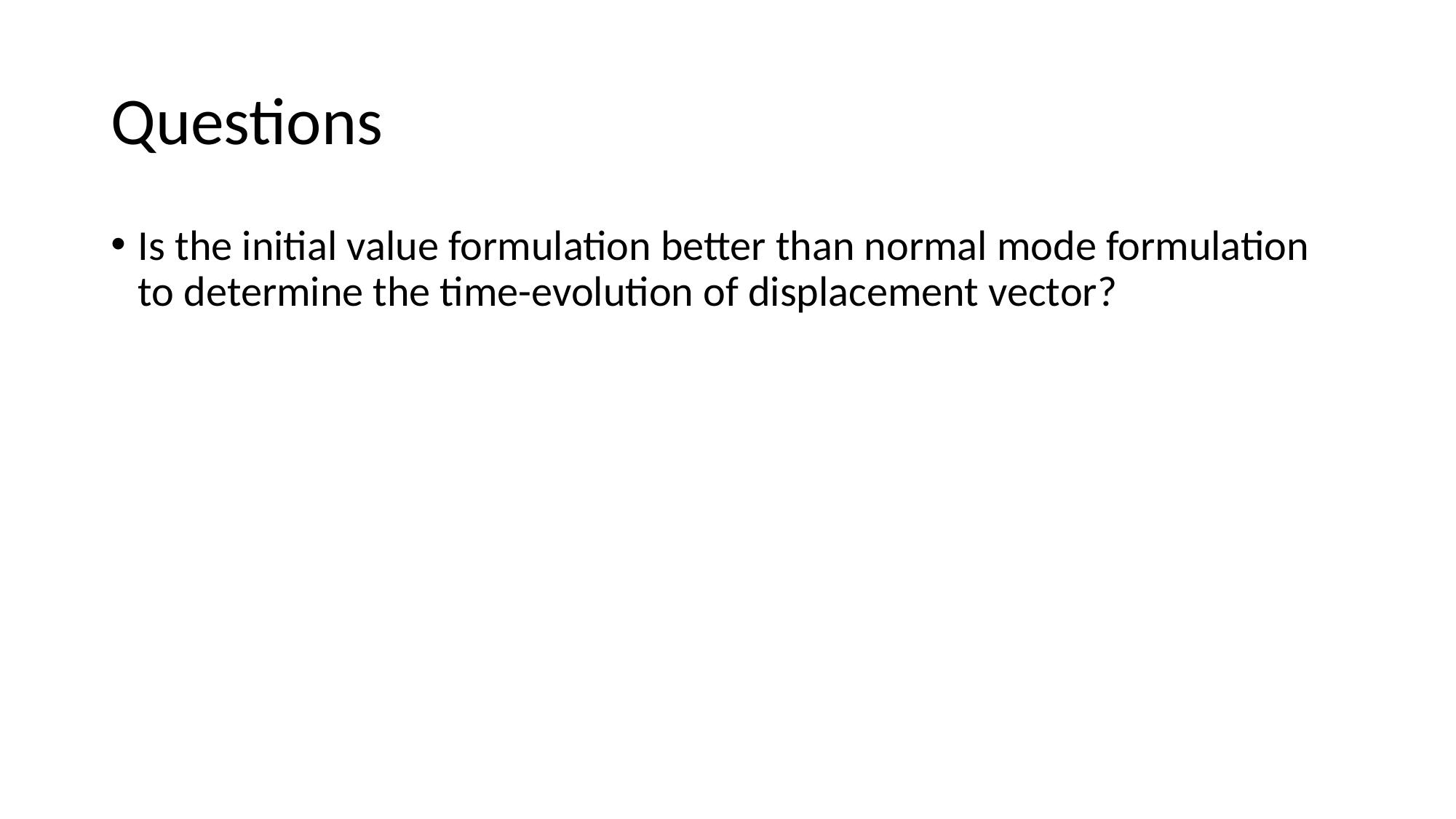

# Questions
Is the initial value formulation better than normal mode formulation to determine the time-evolution of displacement vector?